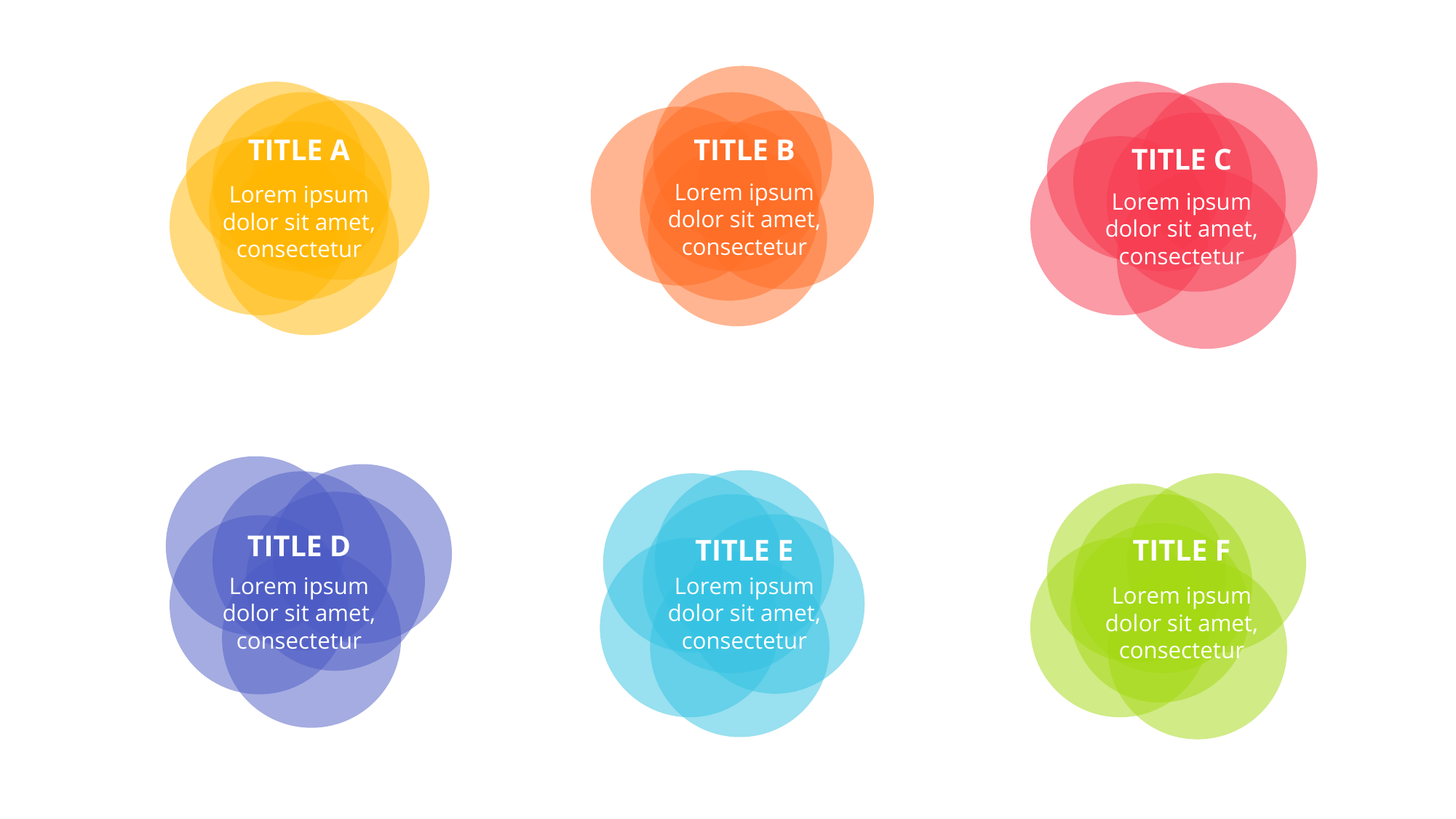

TITLE A
TITLE B

TITLE C

Lorem ipsum dolor sit amet, consectetur
Lorem ipsum dolor sit amet, consectetur
Lorem ipsum dolor sit amet, consectetur

TITLE D
TITLE E
TITLE F

Lorem ipsum dolor sit amet, consectetur
Lorem ipsum dolor sit amet, consectetur
Lorem ipsum dolor sit amet, consectetur